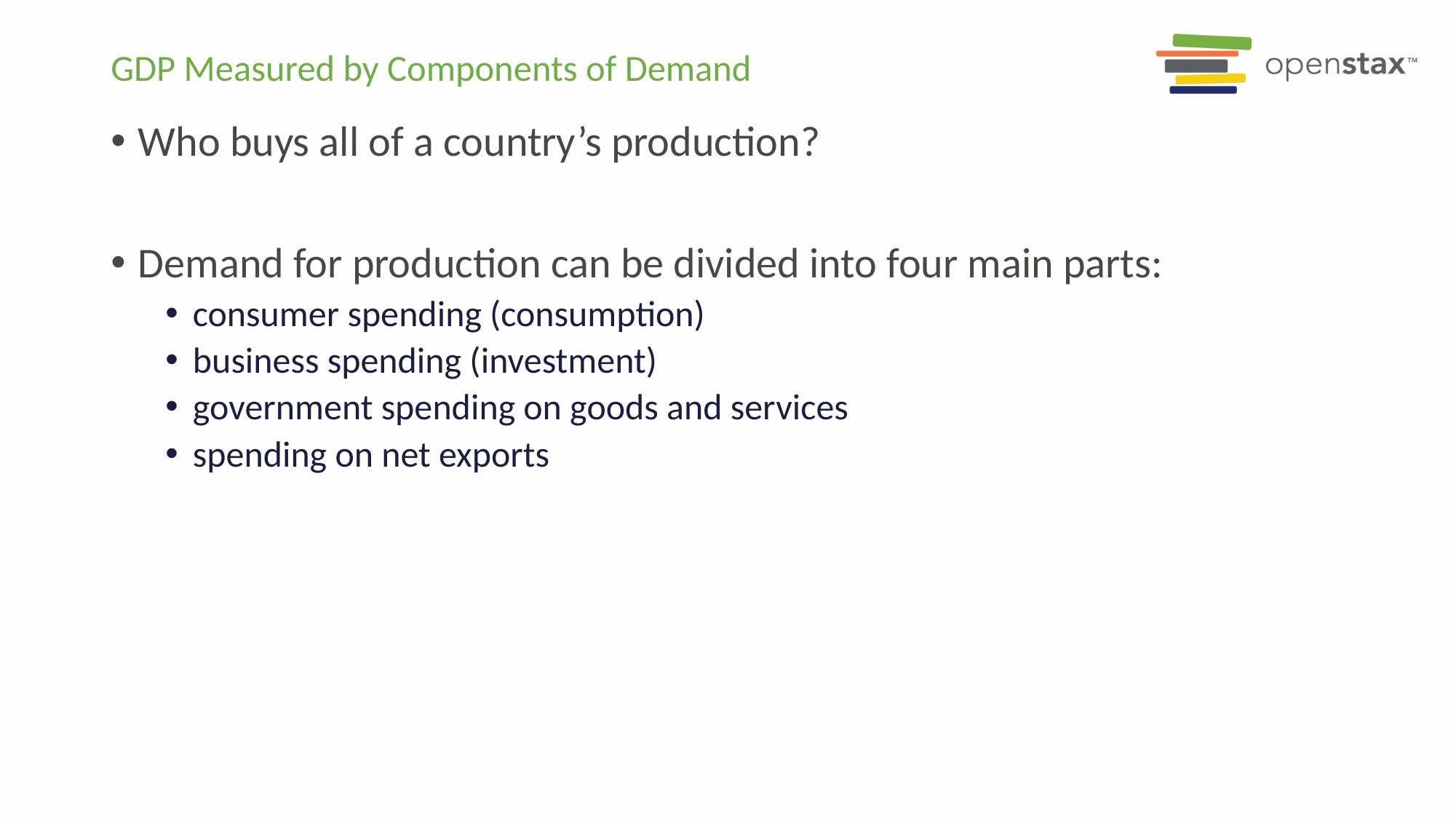

# GDP Measured by Components of Demand
Who buys all of a country’s production?

Demand for production can be divided into four main parts:
consumer spending (consumption)
business spending (investment)
government spending on goods and services
spending on net exports